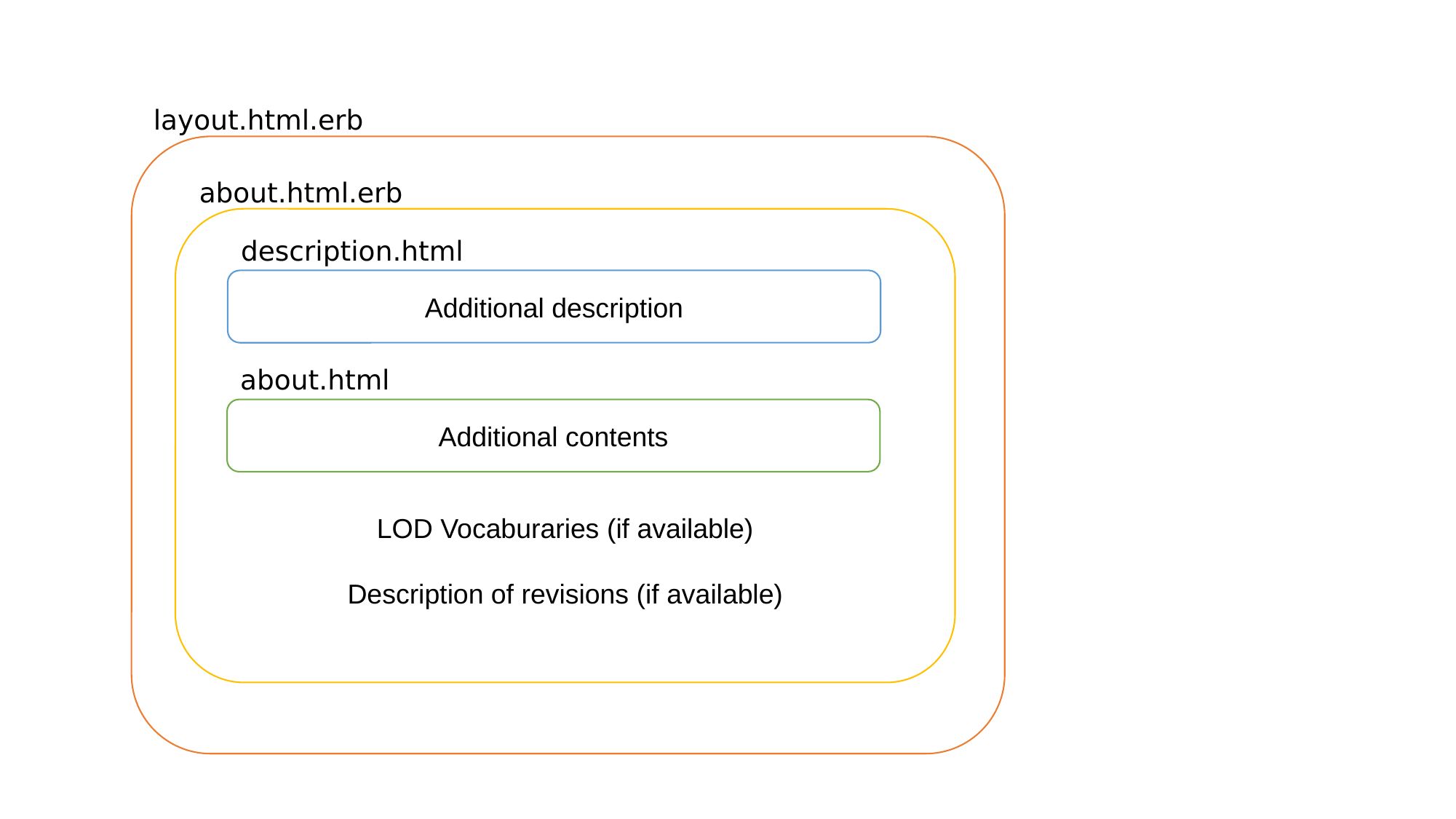

layout.html.erb

about.html.erb

LOD Vocaburaries (if available)

Description of revisions (if available)
description.html
Additional description
about.html
Additional contents